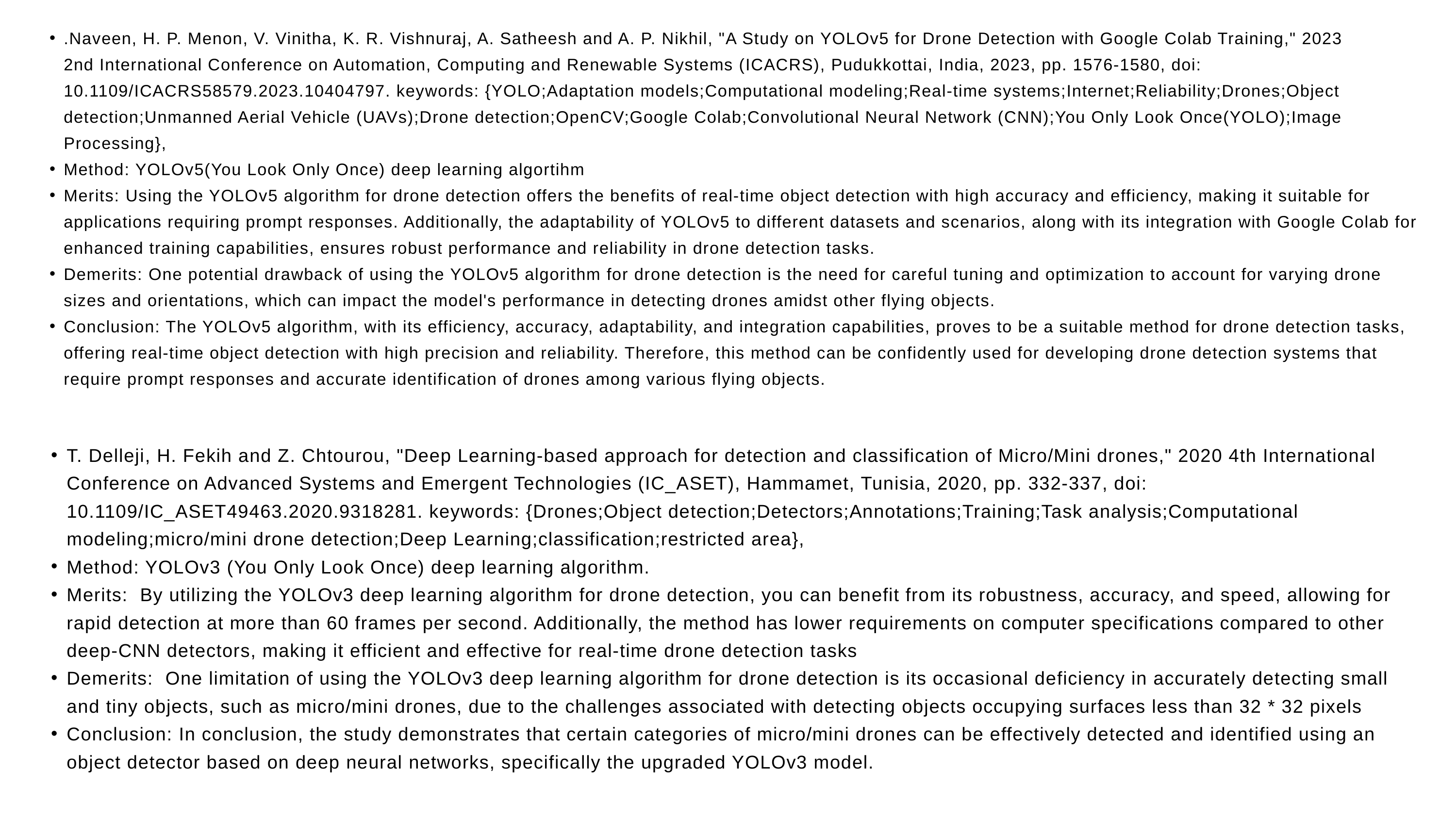

.Naveen, H. P. Menon, V. Vinitha, K. R. Vishnuraj, A. Satheesh and A. P. Nikhil, "A Study on YOLOv5 for Drone Detection with Google Colab Training," 2023         2nd International Conference on Automation, Computing and Renewable Systems (ICACRS), Pudukkottai, India, 2023, pp. 1576-1580, doi: 10.1109/ICACRS58579.2023.10404797. keywords: {YOLO;Adaptation models;Computational modeling;Real-time systems;Internet;Reliability;Drones;Object detection;Unmanned Aerial Vehicle (UAVs);Drone detection;OpenCV;Google Colab;Convolutional Neural Network (CNN);You Only Look Once(YOLO);Image Processing},
Method: YOLOv5(You Look Only Once) deep learning algortihm
Merits: Using the YOLOv5 algorithm for drone detection offers the benefits of real-time object detection with high accuracy and efficiency, making it suitable for applications requiring prompt responses. Additionally, the adaptability of YOLOv5 to different datasets and scenarios, along with its integration with Google Colab for enhanced training capabilities, ensures robust performance and reliability in drone detection tasks.
Demerits: One potential drawback of using the YOLOv5 algorithm for drone detection is the need for careful tuning and optimization to account for varying drone sizes and orientations, which can impact the model's performance in detecting drones amidst other flying objects.
Conclusion: The YOLOv5 algorithm, with its efficiency, accuracy, adaptability, and integration capabilities, proves to be a suitable method for drone detection tasks, offering real-time object detection with high precision and reliability. Therefore, this method can be confidently used for developing drone detection systems that require prompt responses and accurate identification of drones among various flying objects.

T. Delleji, H. Fekih and Z. Chtourou, "Deep Learning-based approach for detection and classification of Micro/Mini drones," 2020 4th International Conference on Advanced Systems and Emergent Technologies (IC_ASET), Hammamet, Tunisia, 2020, pp. 332-337, doi: 10.1109/IC_ASET49463.2020.9318281. keywords: {Drones;Object detection;Detectors;Annotations;Training;Task analysis;Computational modeling;micro/mini drone detection;Deep Learning;classification;restricted area},
Method: YOLOv3 (You Only Look Once) deep learning algorithm.
Merits:  By utilizing the YOLOv3 deep learning algorithm for drone detection, you can benefit from its robustness, accuracy, and speed, allowing for rapid detection at more than 60 frames per second. Additionally, the method has lower requirements on computer specifications compared to other deep-CNN detectors, making it efficient and effective for real-time drone detection tasks
Demerits:  One limitation of using the YOLOv3 deep learning algorithm for drone detection is its occasional deficiency in accurately detecting small and tiny objects, such as micro/mini drones, due to the challenges associated with detecting objects occupying surfaces less than 32 * 32 pixels
Conclusion: In conclusion, the study demonstrates that certain categories of micro/mini drones can be effectively detected and identified using an object detector based on deep neural networks, specifically the upgraded YOLOv3 model.